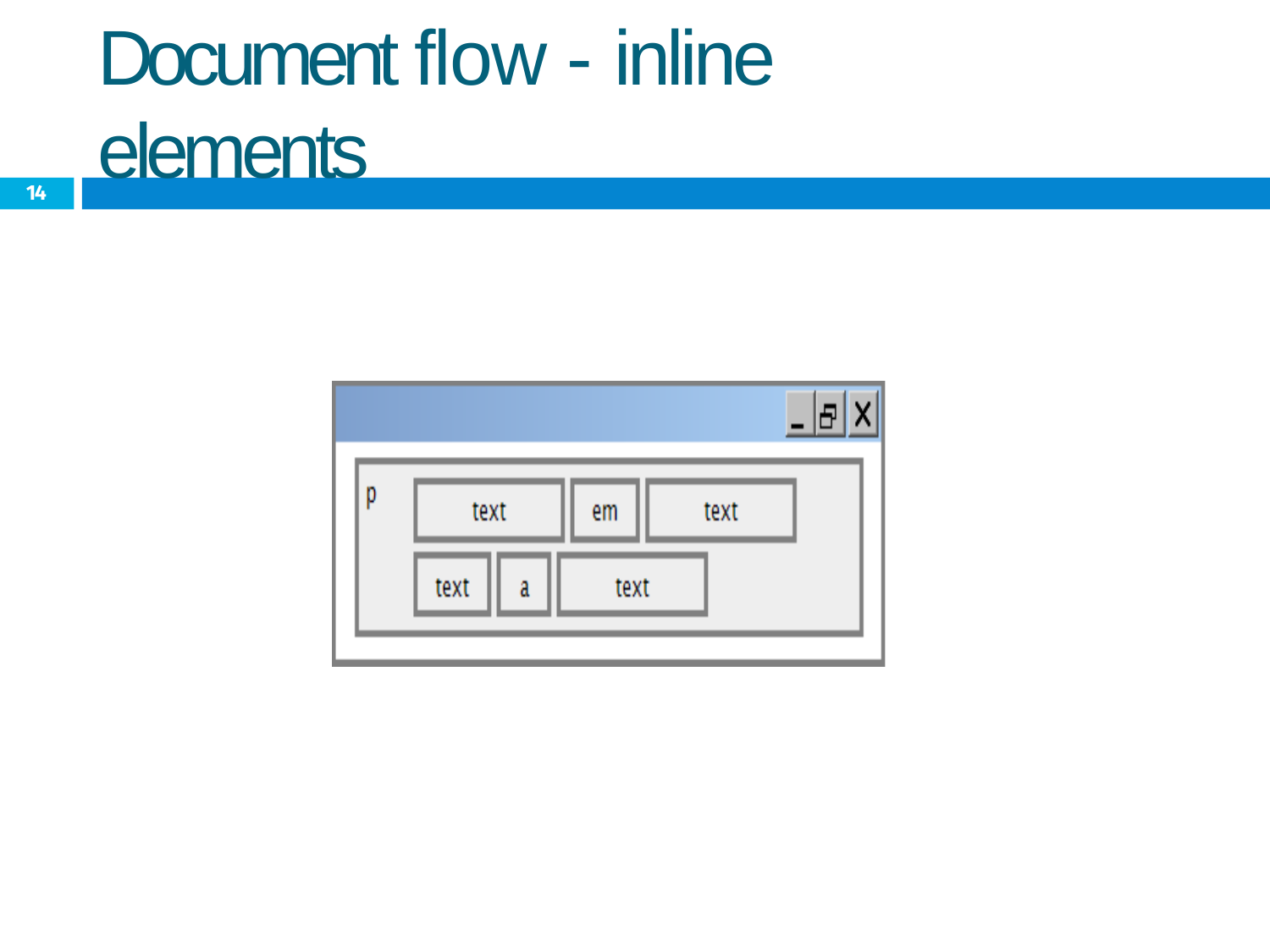

# Document flow - inline elements
14